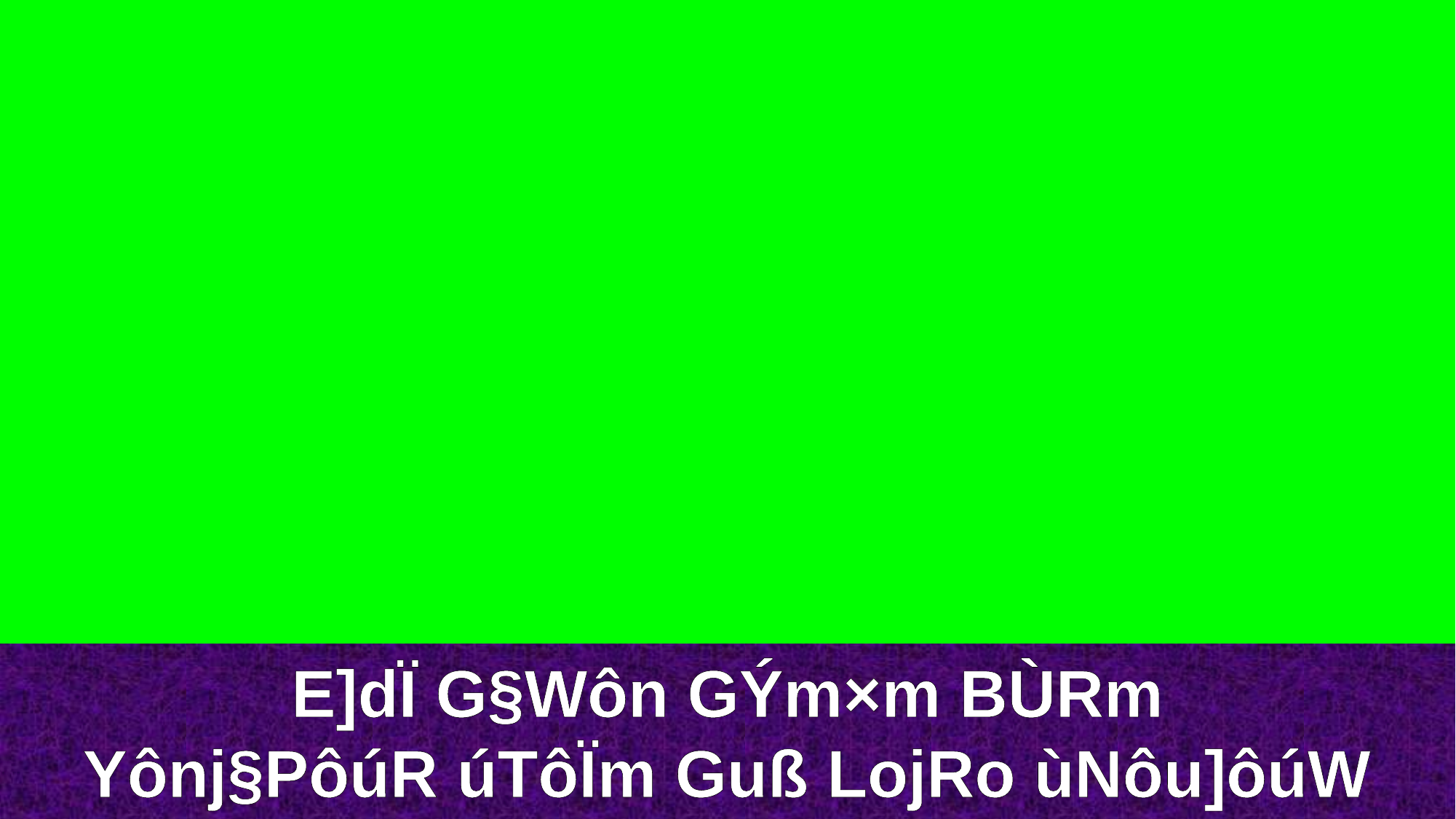

E]dÏ G§Wôn GÝm×m BÙRm
Yônj§PôúR úTôÏm Guß LojRo ùNôu]ôúW